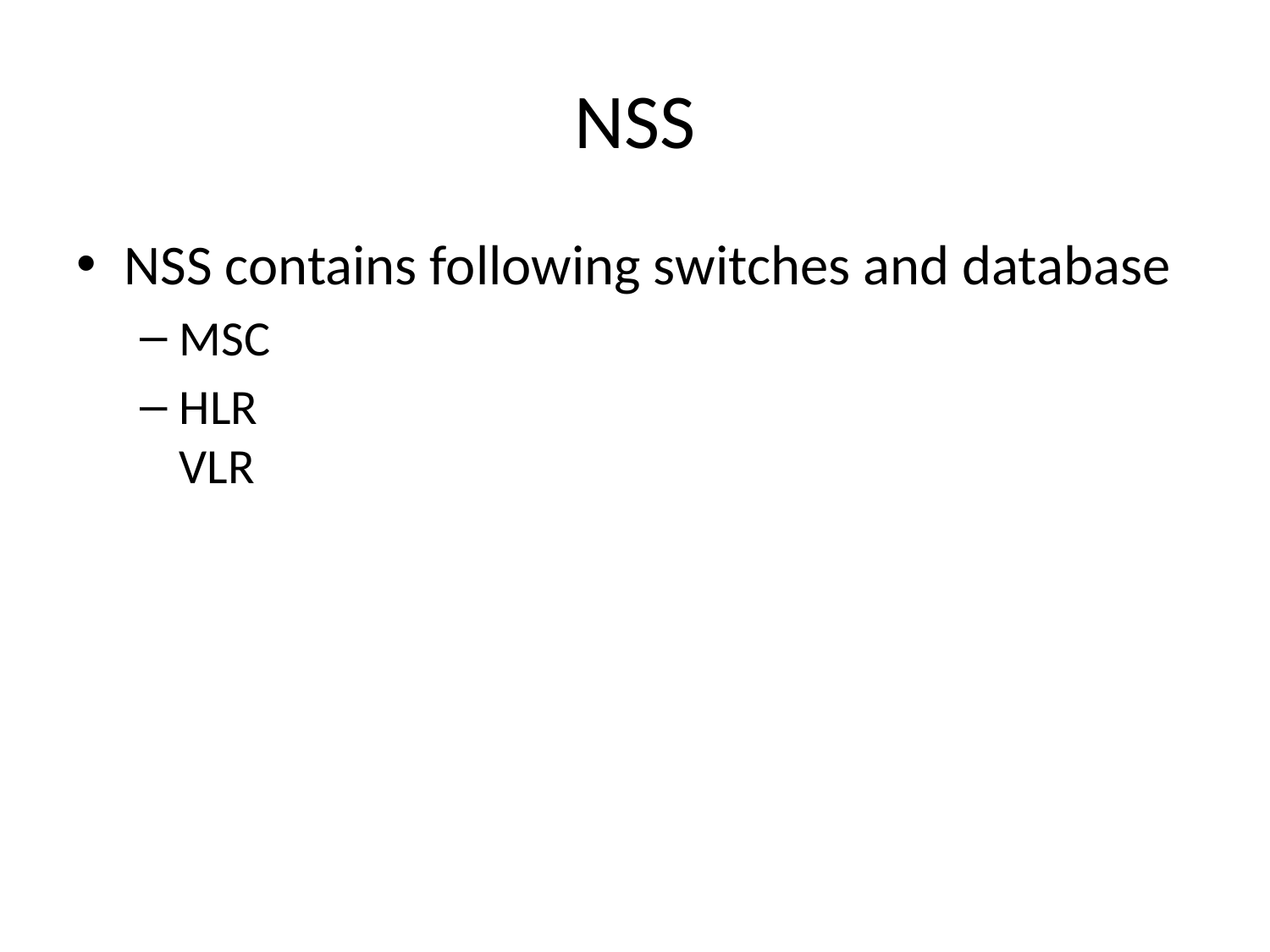

# NSS
NSS contains following switches and database
MSC
HLR
VLR